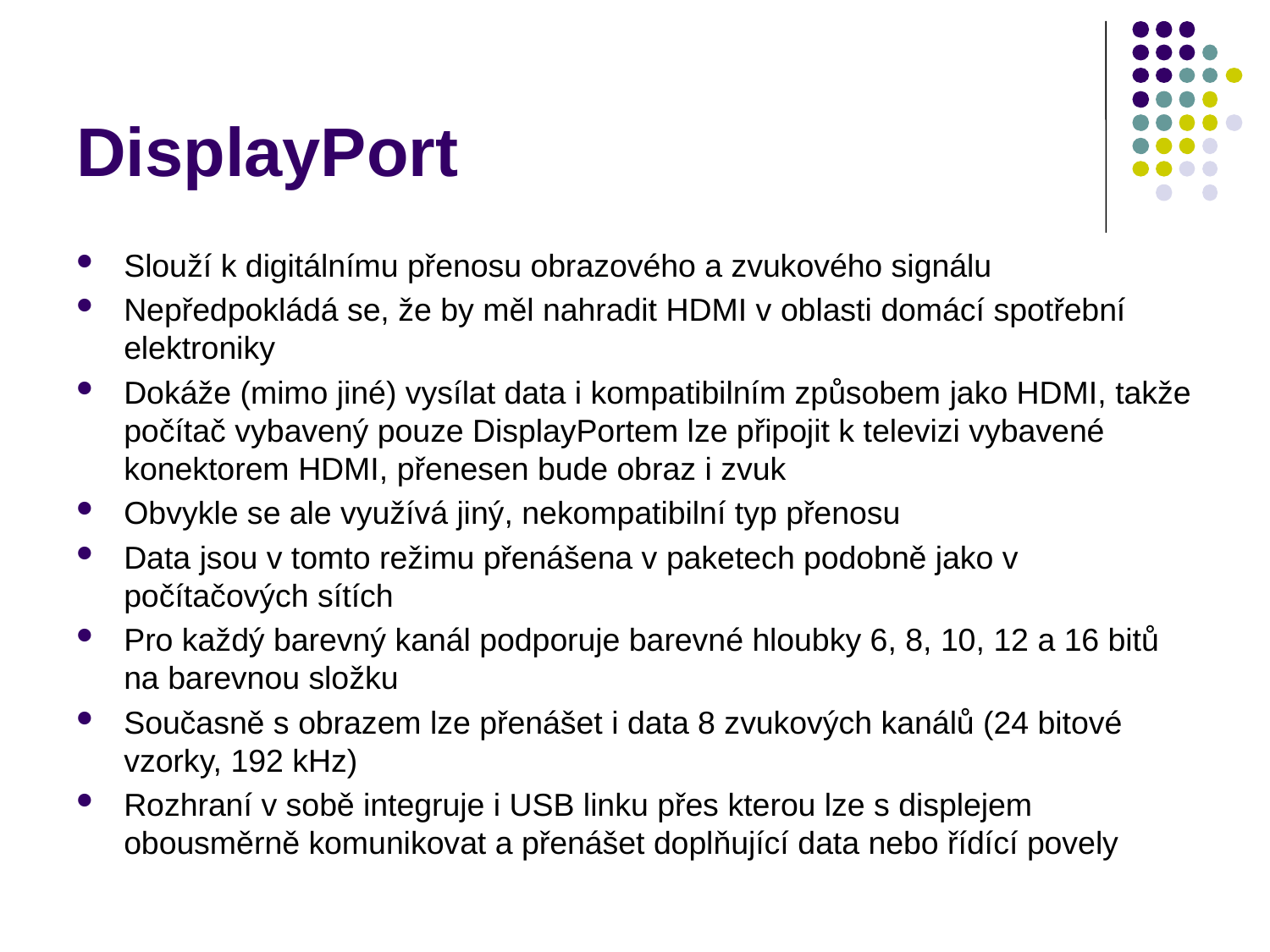

# DisplayPort
Slouží k digitálnímu přenosu obrazového a zvukového signálu
Nepředpokládá se, že by měl nahradit HDMI v oblasti domácí spotřební elektroniky
Dokáže (mimo jiné) vysílat data i kompatibilním způsobem jako HDMI, takže počítač vybavený pouze DisplayPortem lze připojit k televizi vybavené konektorem HDMI, přenesen bude obraz i zvuk
Obvykle se ale využívá jiný, nekompatibilní typ přenosu
Data jsou v tomto režimu přenášena v paketech podobně jako v počítačových sítích
Pro každý barevný kanál podporuje barevné hloubky 6, 8, 10, 12 a 16 bitů na barevnou složku
Současně s obrazem lze přenášet i data 8 zvukových kanálů (24 bitové vzorky, 192 kHz)
Rozhraní v sobě integruje i USB linku přes kterou lze s displejem obousměrně komunikovat a přenášet doplňující data nebo řídící povely